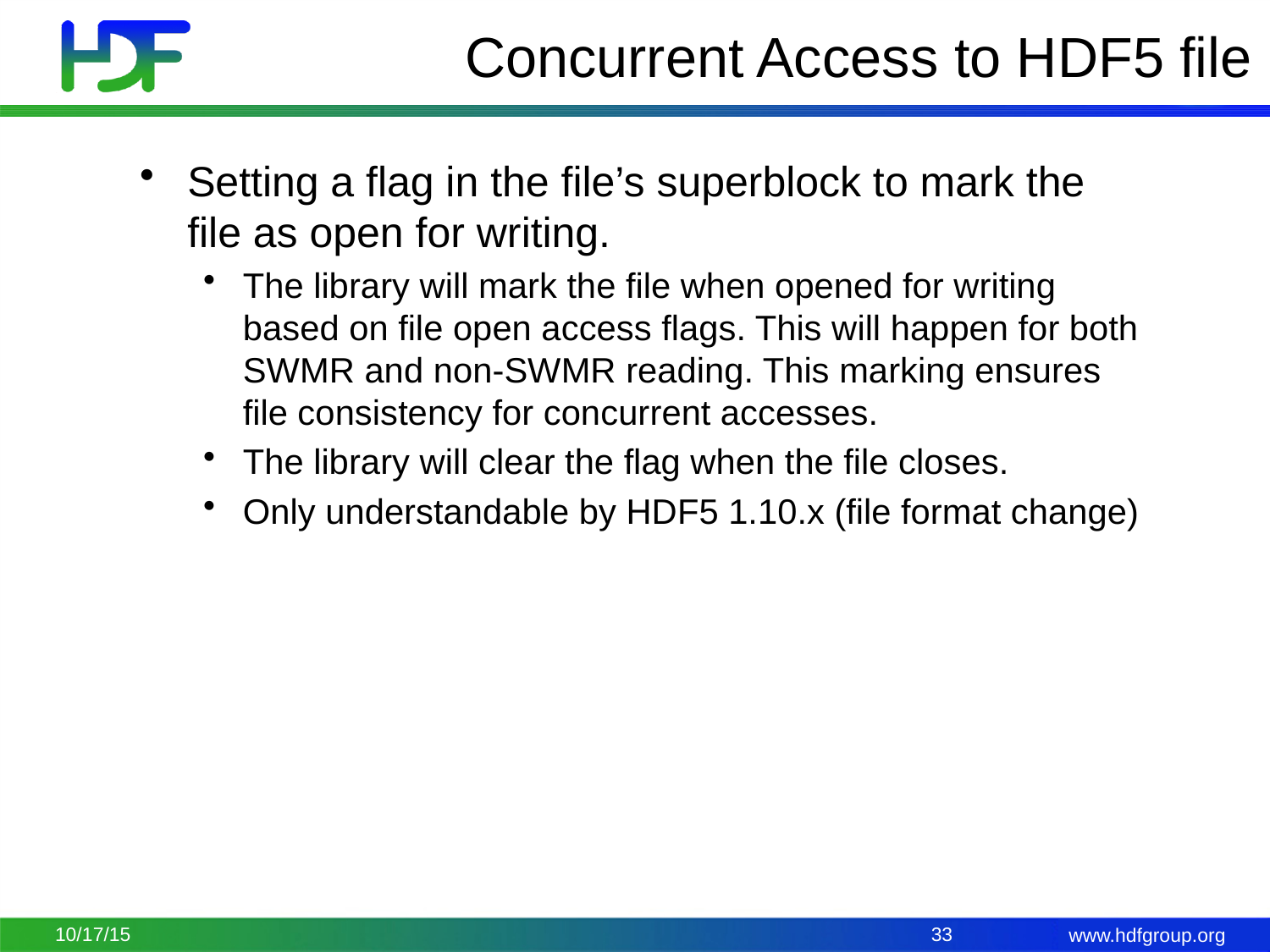

# Concurrent Access to HDF5 file
Setting a flag in the file’s superblock to mark the file as open for writing.
The library will mark the file when opened for writing based on file open access flags. This will happen for both SWMR and non-SWMR reading. This marking ensures file consistency for concurrent accesses.
The library will clear the flag when the file closes.
Only understandable by HDF5 1.10.x (file format change)

10/17/15
33